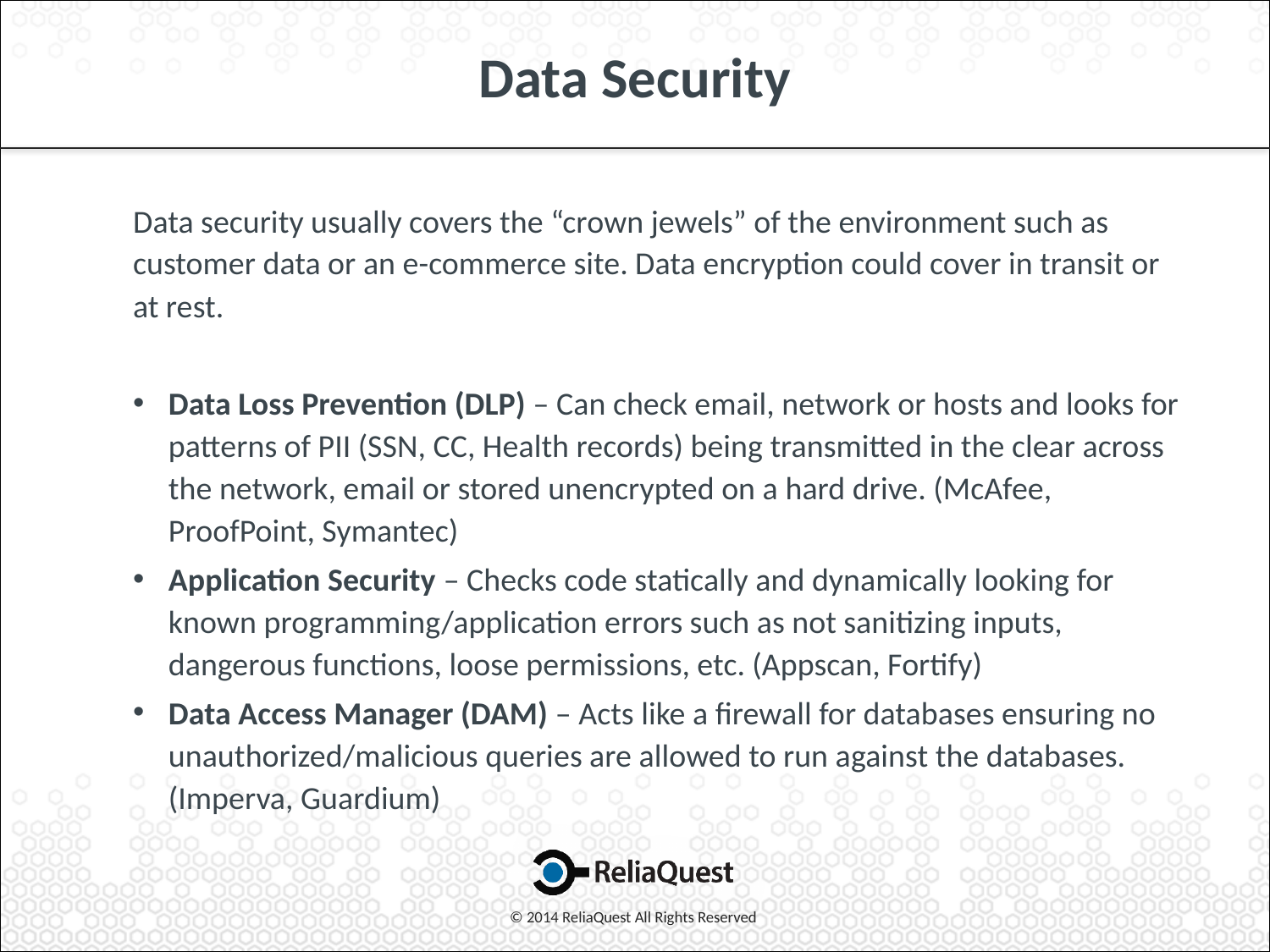

# Data Security
Data security usually covers the “crown jewels” of the environment such as customer data or an e-commerce site. Data encryption could cover in transit or at rest.

Data Loss Prevention (DLP) – Can check email, network or hosts and looks for patterns of PII (SSN, CC, Health records) being transmitted in the clear across the network, email or stored unencrypted on a hard drive. (McAfee, ProofPoint, Symantec)
Application Security – Checks code statically and dynamically looking for known programming/application errors such as not sanitizing inputs, dangerous functions, loose permissions, etc. (Appscan, Fortify)
Data Access Manager (DAM) – Acts like a firewall for databases ensuring no unauthorized/malicious queries are allowed to run against the databases. (Imperva, Guardium)